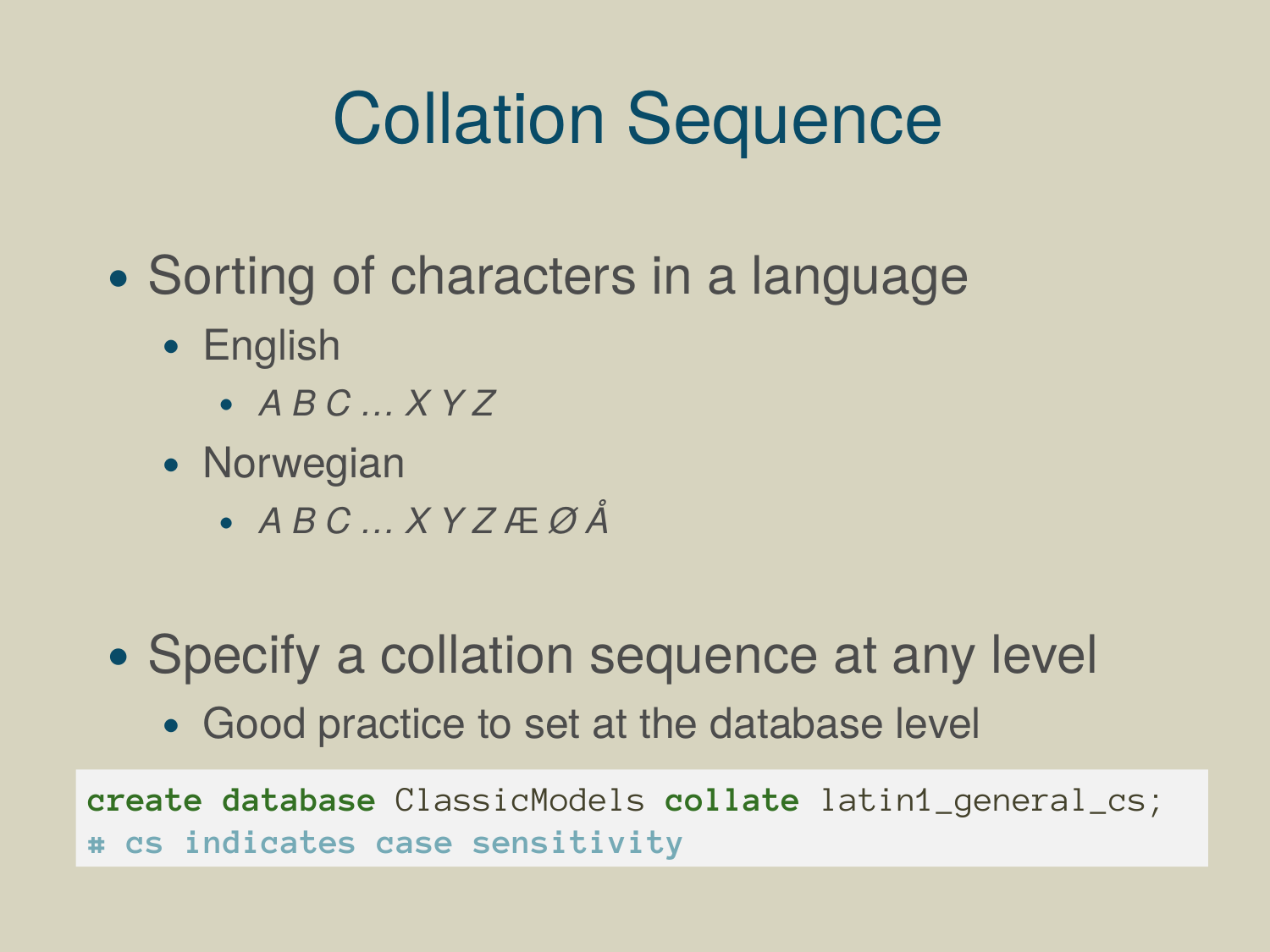

# Collation Sequence
Sorting of characters in a language
English
A B C … X Y Z
Norwegian
A B C … X Y Z Æ Ø Å

Specify a collation sequence at any level
Good practice to set at the database level

create database ClassicModels collate latin1_general_cs;
# cs indicates case sensitivity